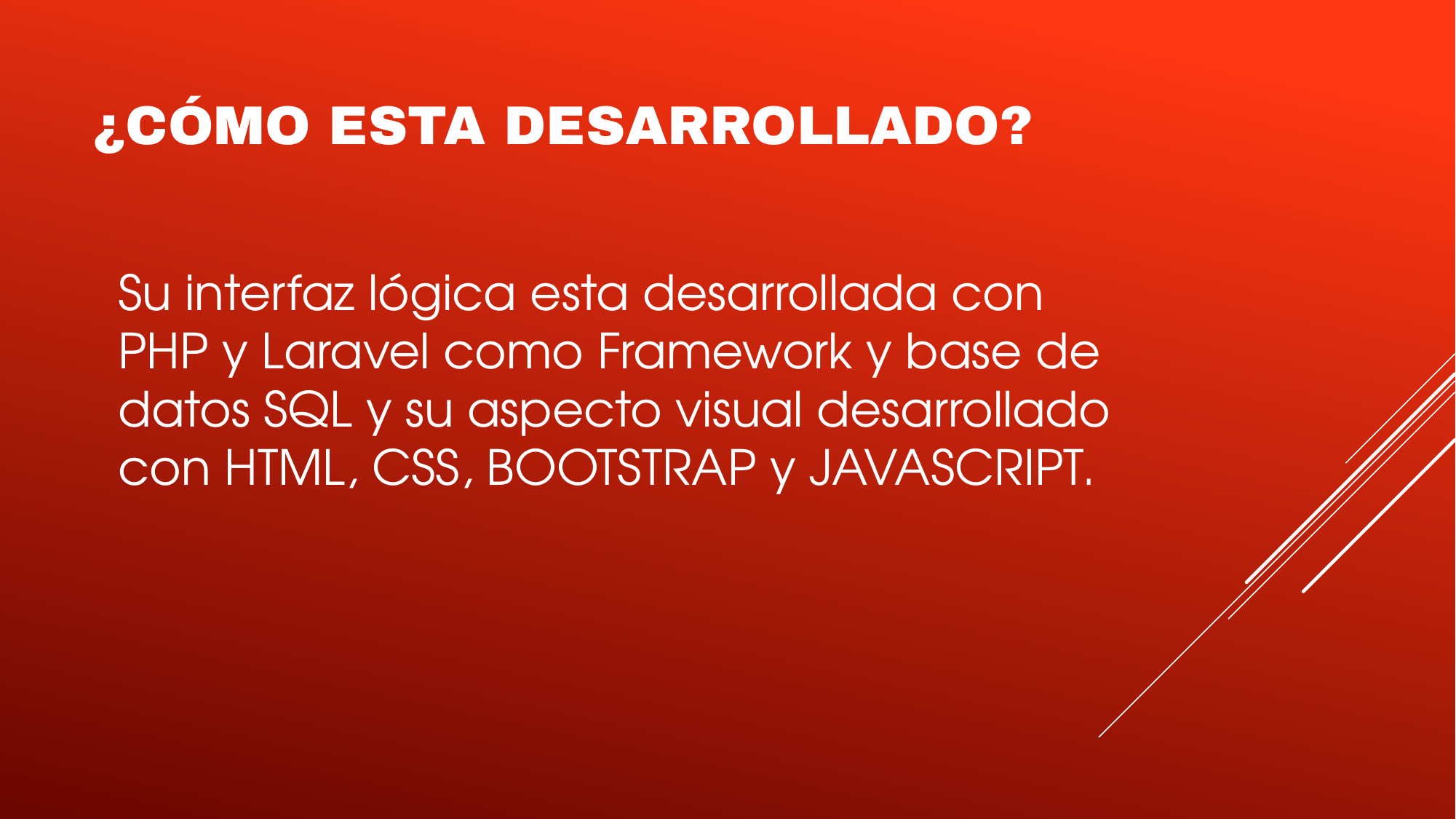

# ¿Cómo esta desarrollado?
Su interfaz lógica esta desarrollada con PHP y Laravel como Framework y base de datos SQL y su aspecto visual desarrollado con HTML, CSS, BOOTSTRAP y JAVASCRIPT.